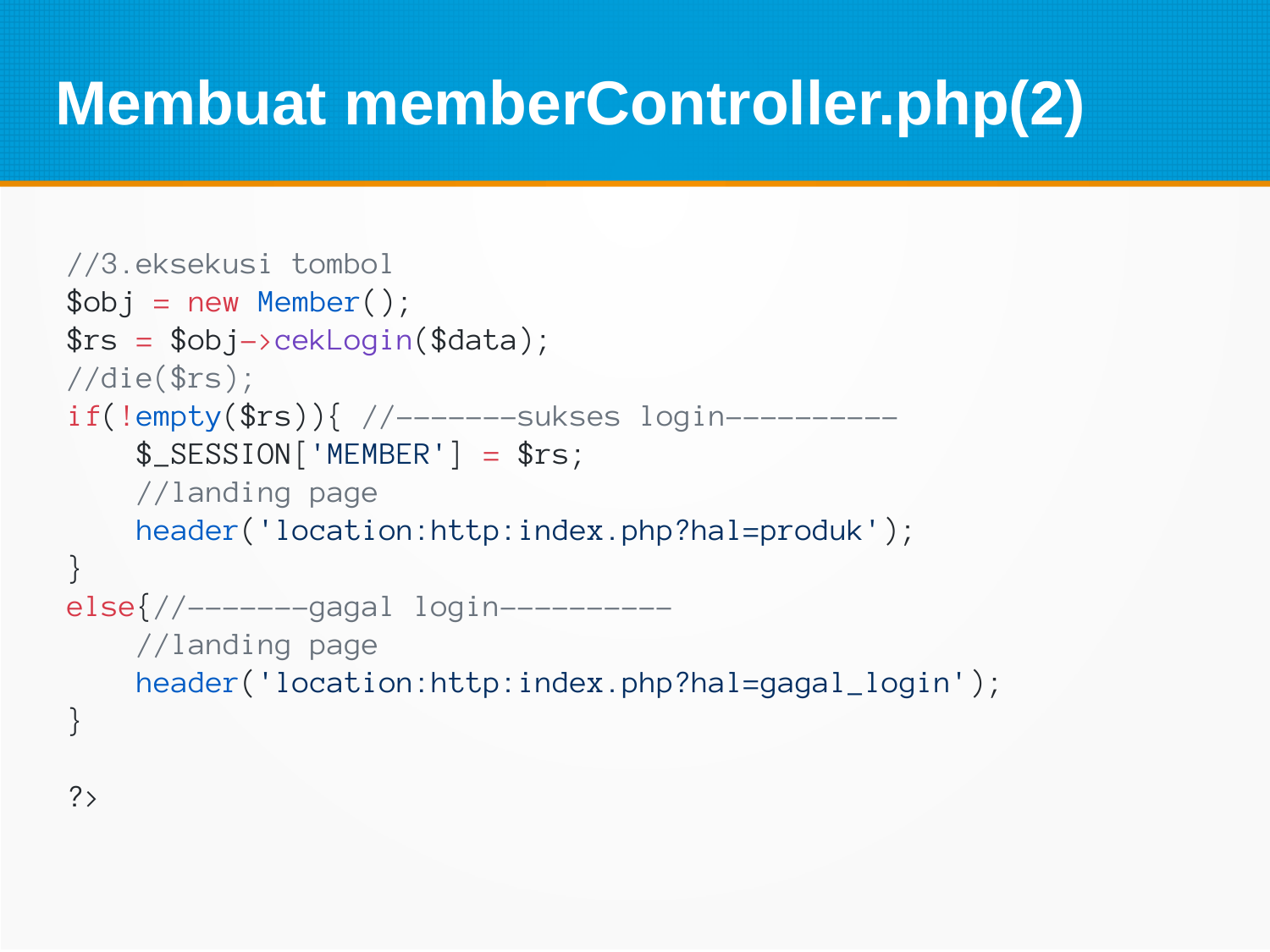

Membuat memberController.php(2)
//3.eksekusi tombol
$obj = new Member();
$rs = $obj->cekLogin($data);
//die($rs);
if(!empty($rs)){ //-------sukses login----------
    $_SESSION['MEMBER'] = $rs;
    //landing page
    header('location:http:index.php?hal=produk');
}
else{//-------gagal login----------
    //landing page
    header('location:http:index.php?hal=gagal_login');
}
?>